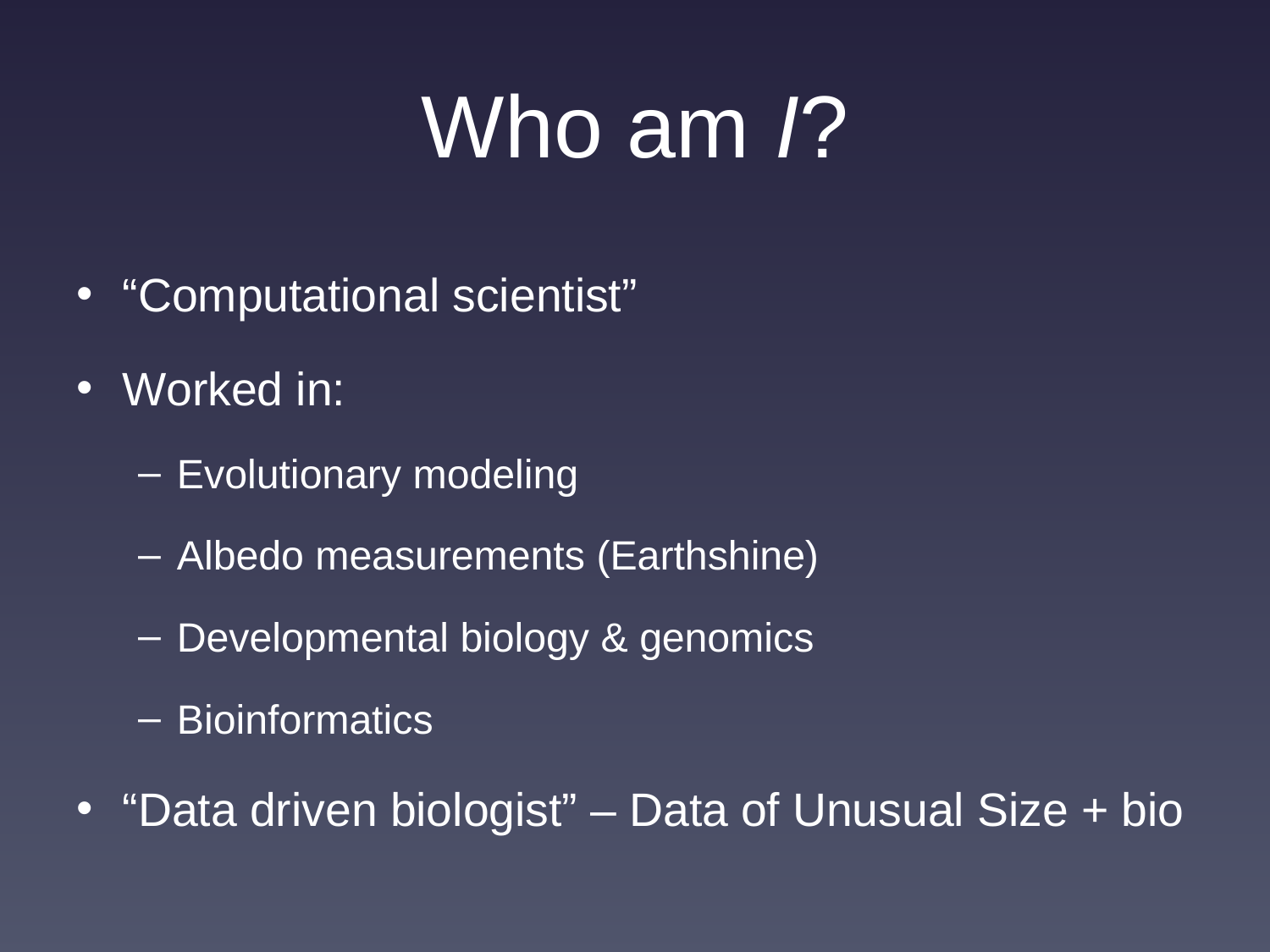

# Who am I?
“Computational scientist”
Worked in:
Evolutionary modeling
Albedo measurements (Earthshine)
Developmental biology & genomics
Bioinformatics
“Data driven biologist” – Data of Unusual Size + bio